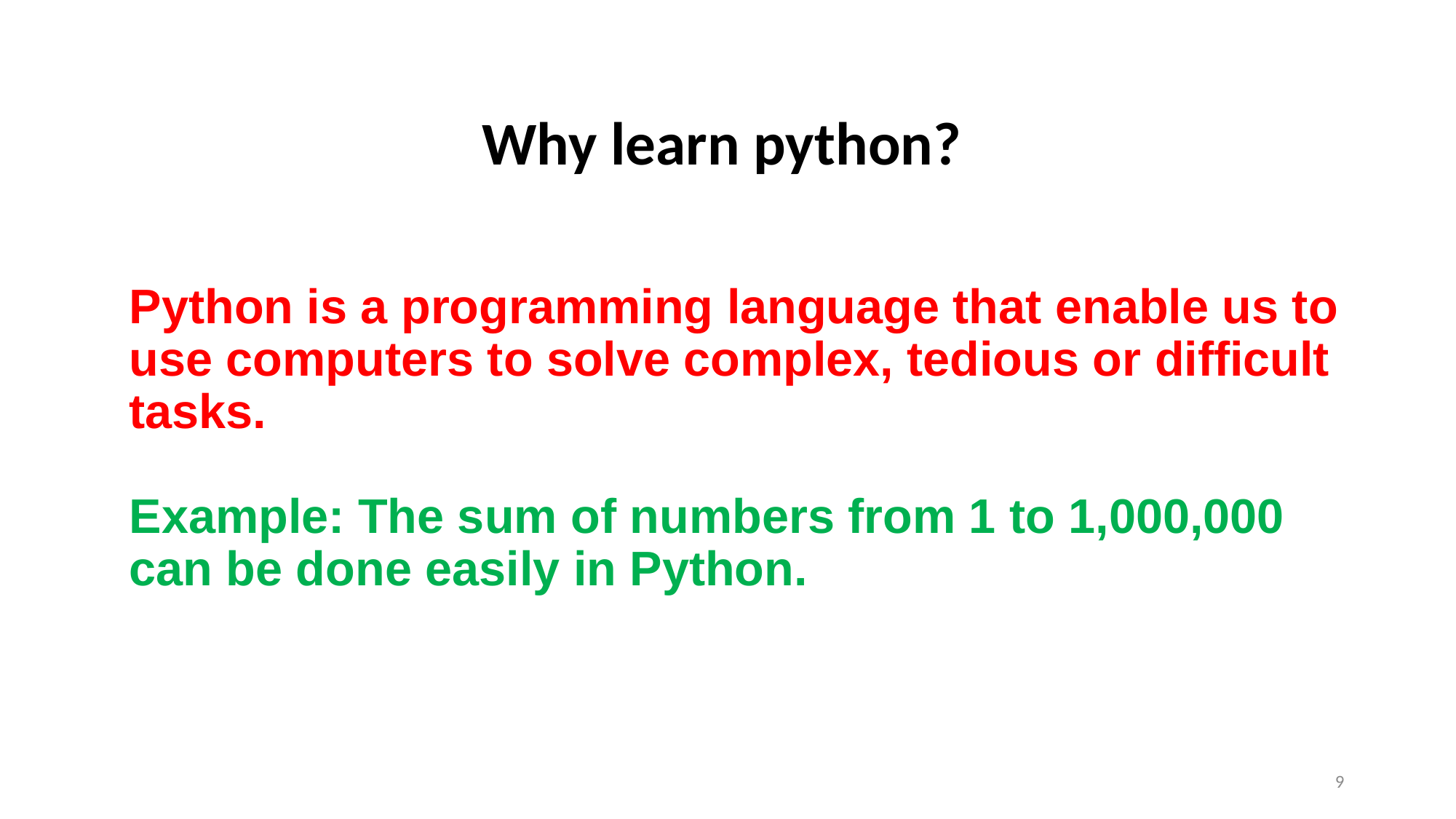

Why learn python?
Python is a programming language that enable us to use computers to solve complex, tedious or difficult tasks.

Example: The sum of numbers from 1 to 1,000,000 can be done easily in Python.
9